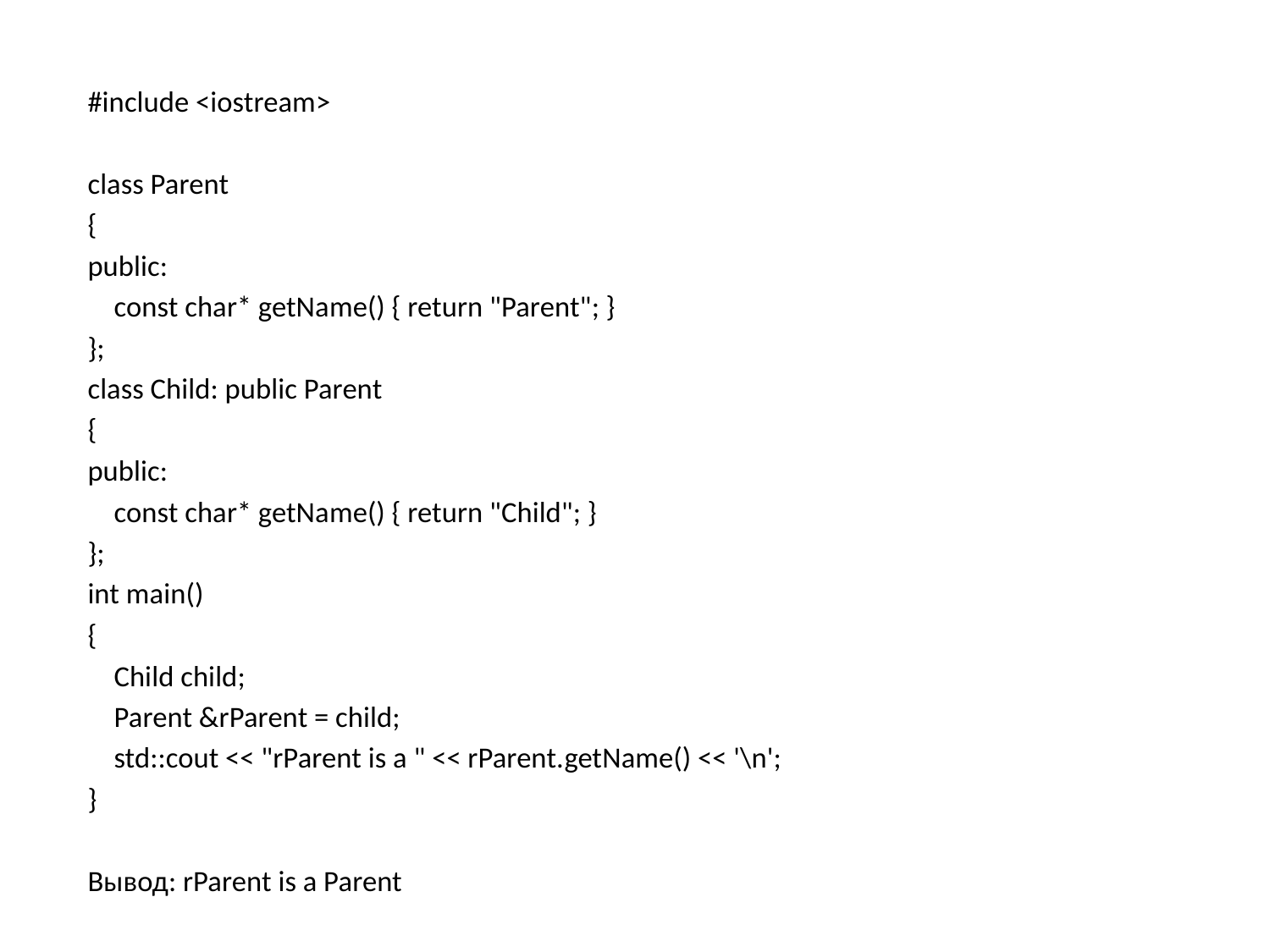

#include <iostream>

class Parent
{
public:
    const char* getName() { return "Parent"; }
};
class Child: public Parent
{
public:
    const char* getName() { return "Child"; }
};
int main()
{
    Child child;
    Parent &rParent = child;
    std::cout << "rParent is a " << rParent.getName() << '\n';
}

Вывод: rParent is a Parent